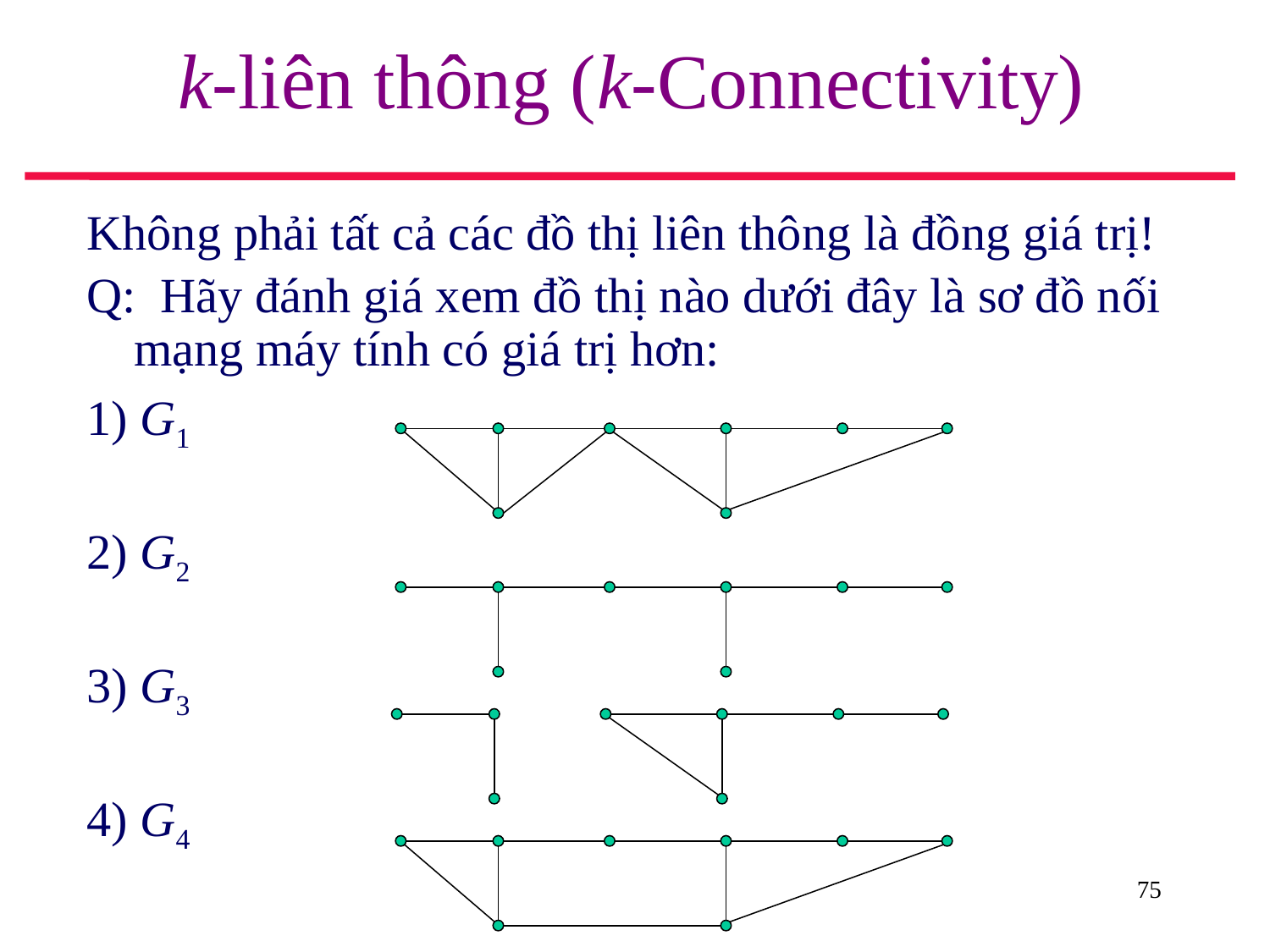

# k-liên thông (k-Connectivity)
Không phải tất cả các đồ thị liên thông là đồng giá trị!
Q:  Hãy đánh giá xem đồ thị nào dưới đây là sơ đồ nối mạng máy tính có giá trị hơn:
1) G1

2) G2

3) G3

4) G4

75